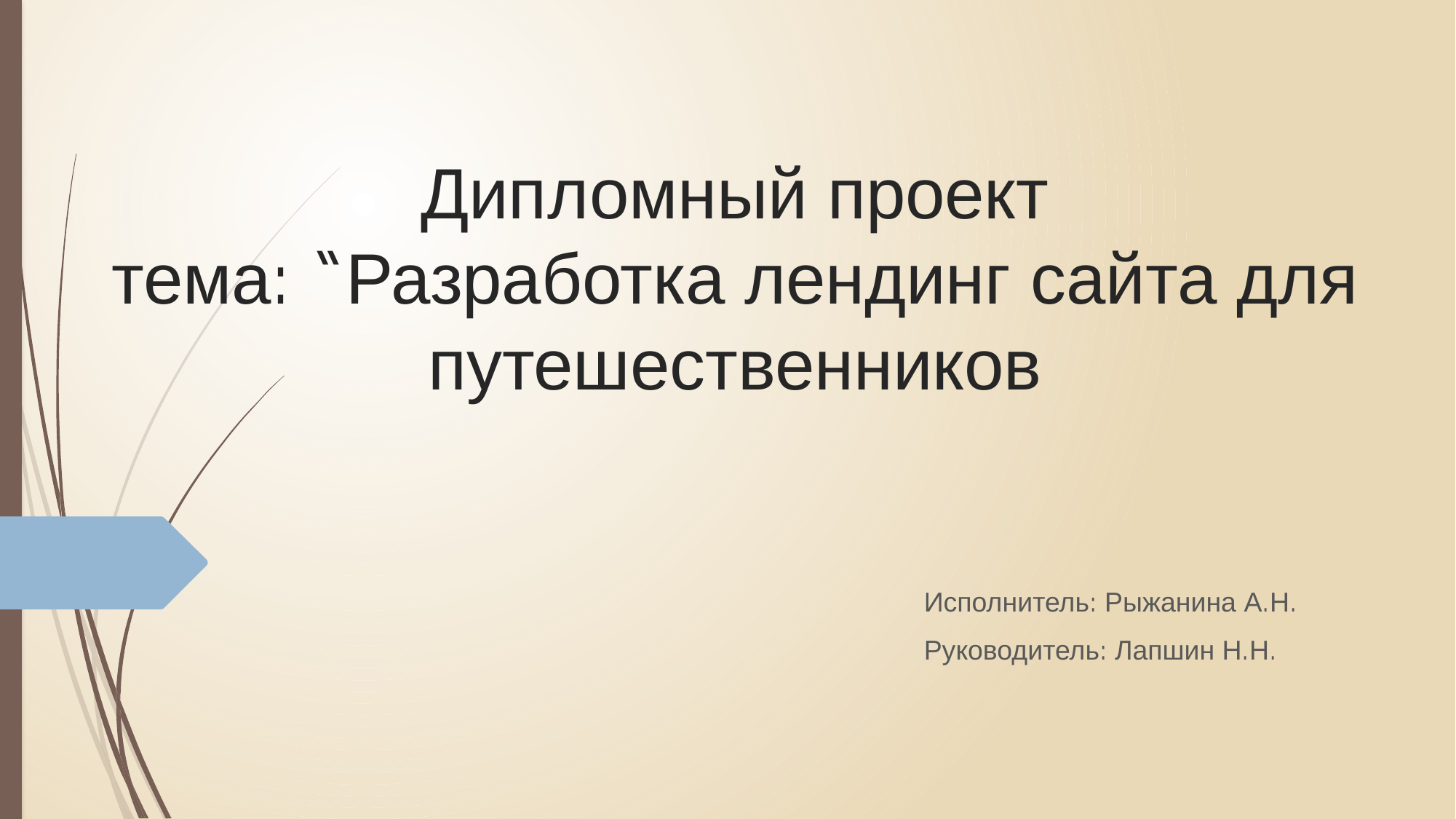

# Дипломный проект тема: “Разработка лендинг сайта для путешественников
Исполнитель: Рыжанина А.Н.
Руководитель: Лапшин Н.Н.